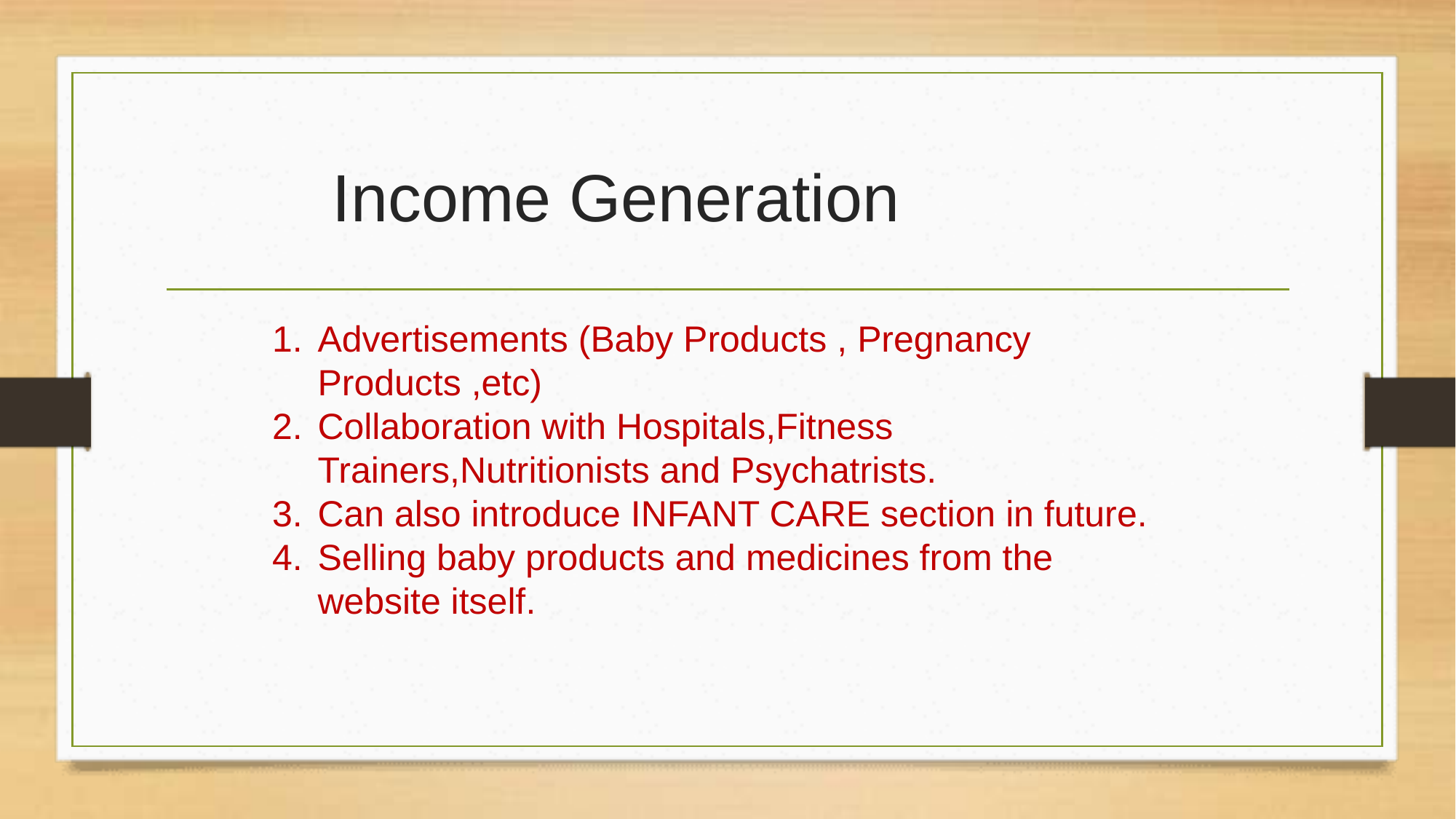

# Income Generation
Advertisements (Baby Products , Pregnancy Products ,etc)
Collaboration with Hospitals,Fitness Trainers,Nutritionists and Psychatrists.
Can also introduce INFANT CARE section in future.
Selling baby products and medicines from the website itself.